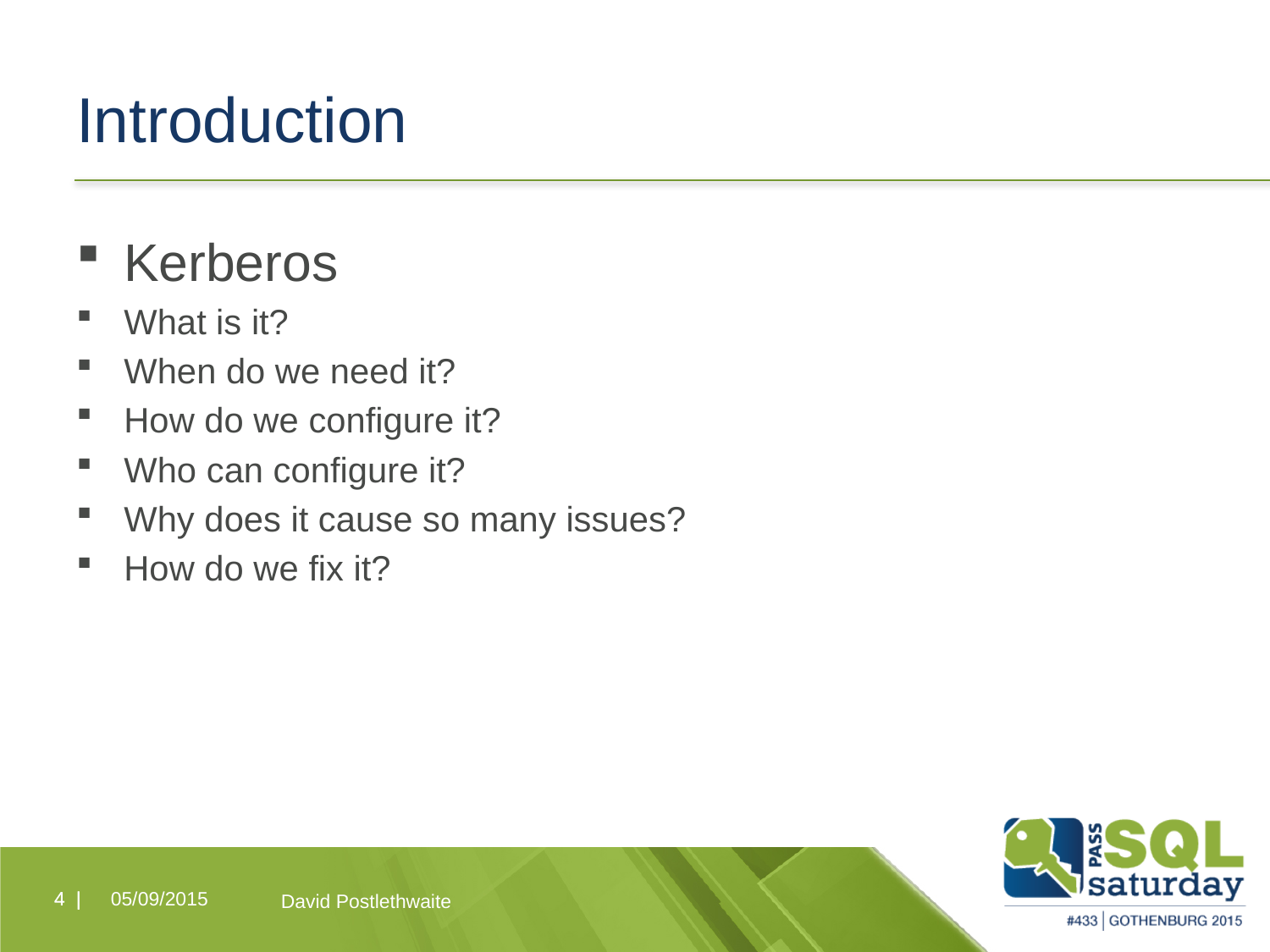

# Introduction
Kerberos
What is it?
When do we need it?
How do we configure it?
Who can configure it?
Why does it cause so many issues?
How do we fix it?

4  |
4  |
05/09/2015
David Postlethwaite